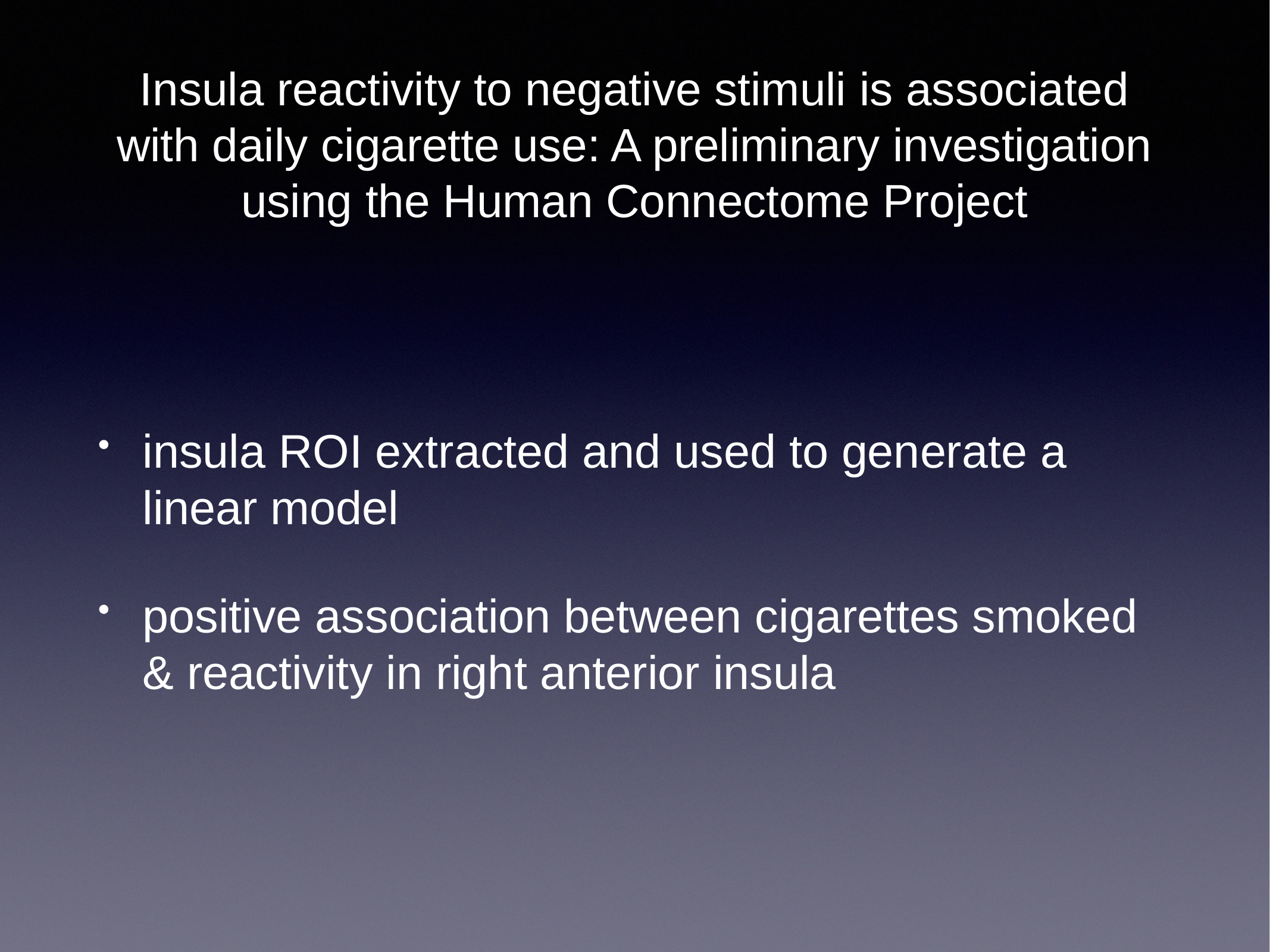

# Insula reactivity to negative stimuli is associated with daily cigarette use: A preliminary investigation using the Human Connectome Project
insula ROI extracted and used to generate a linear model
positive association between cigarettes smoked  & reactivity in right anterior insula